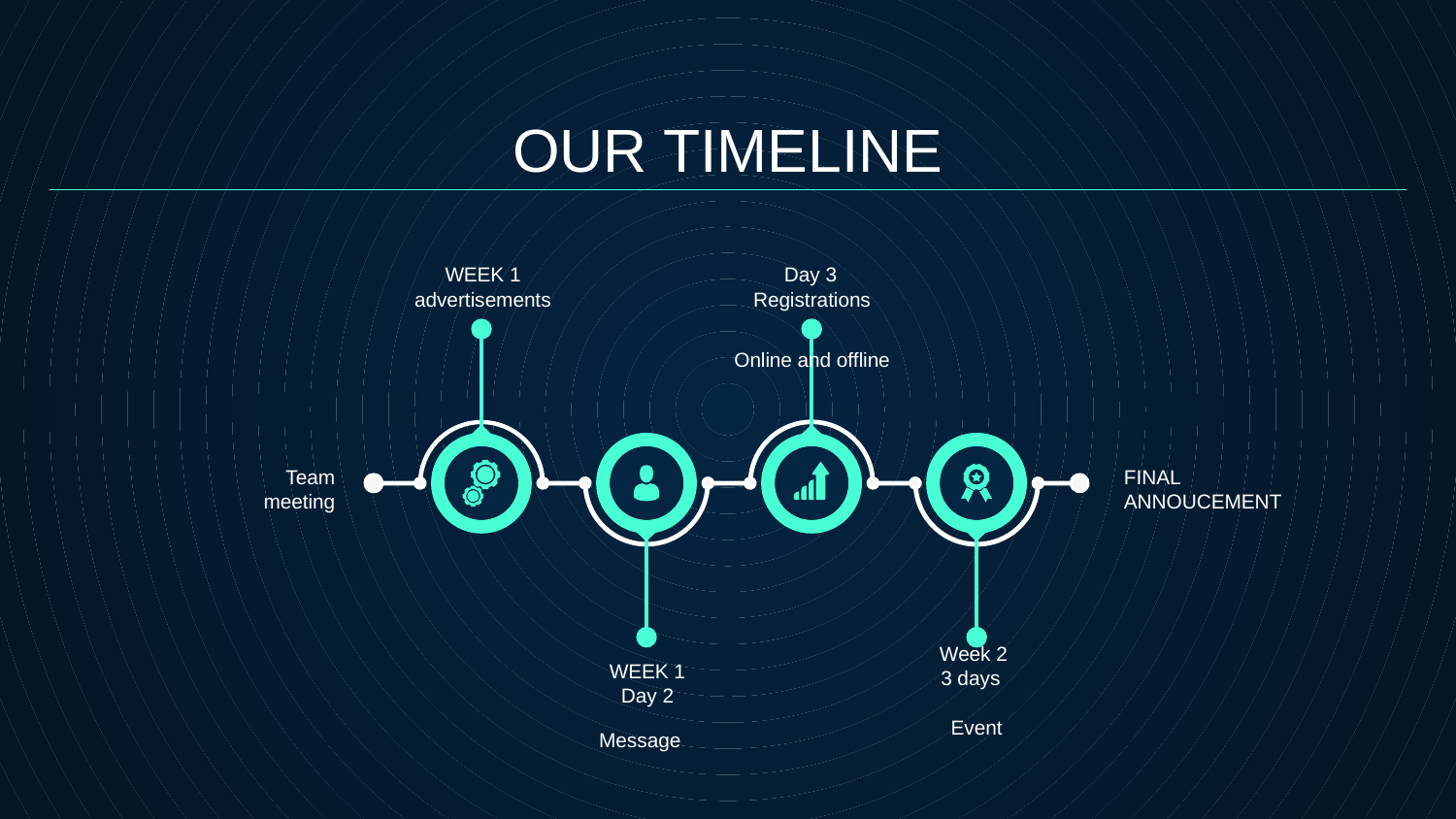

# OUR TIMELINE
WEEK 1
Day 3
advertisements
Registrations
Online and offline

Team meeting
FINAL
ANNOUCEMENT

Week 2
3 days

WEEK 1 Day 2
Event
Message